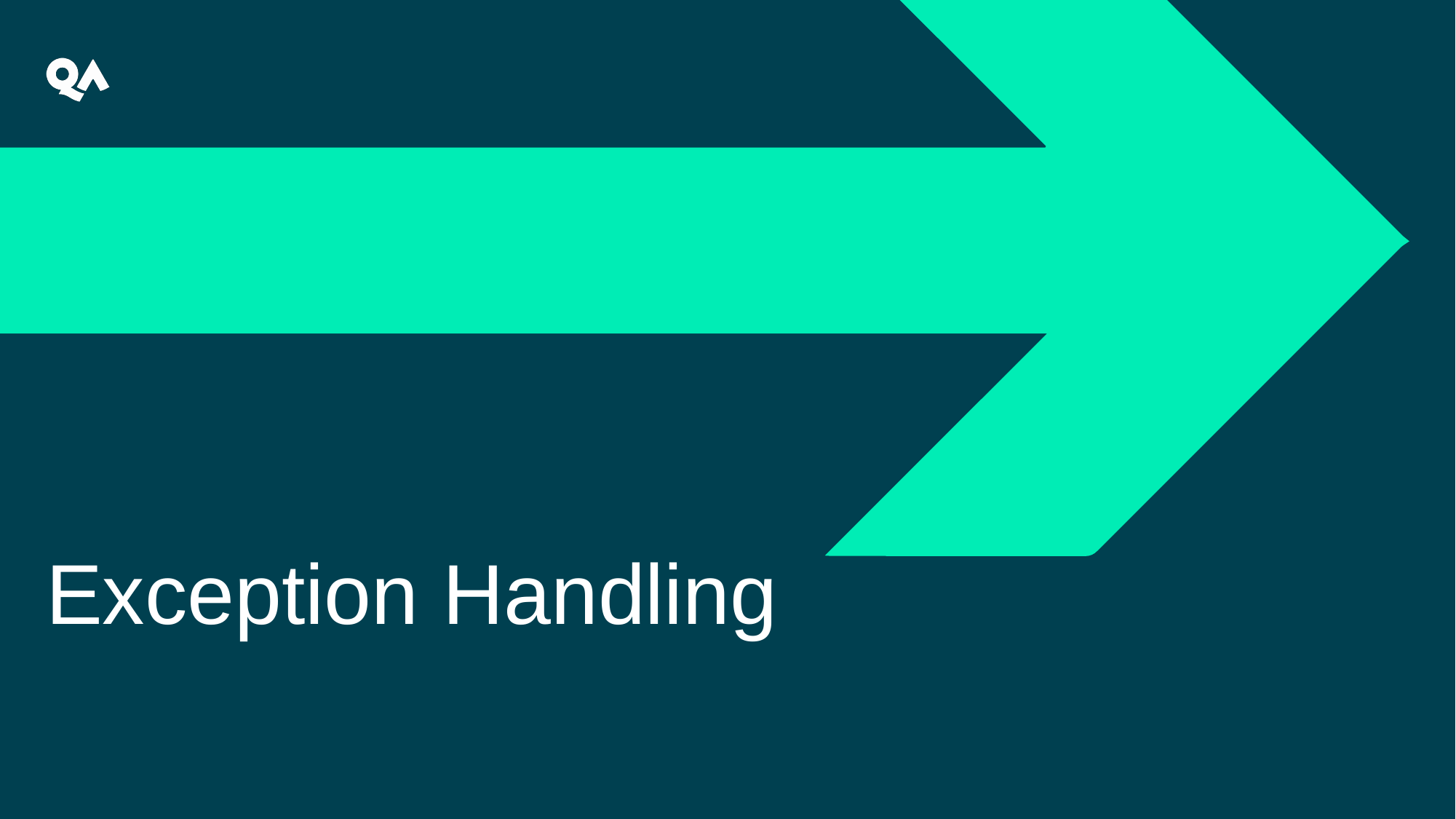

# Exception Handling
Click to add text